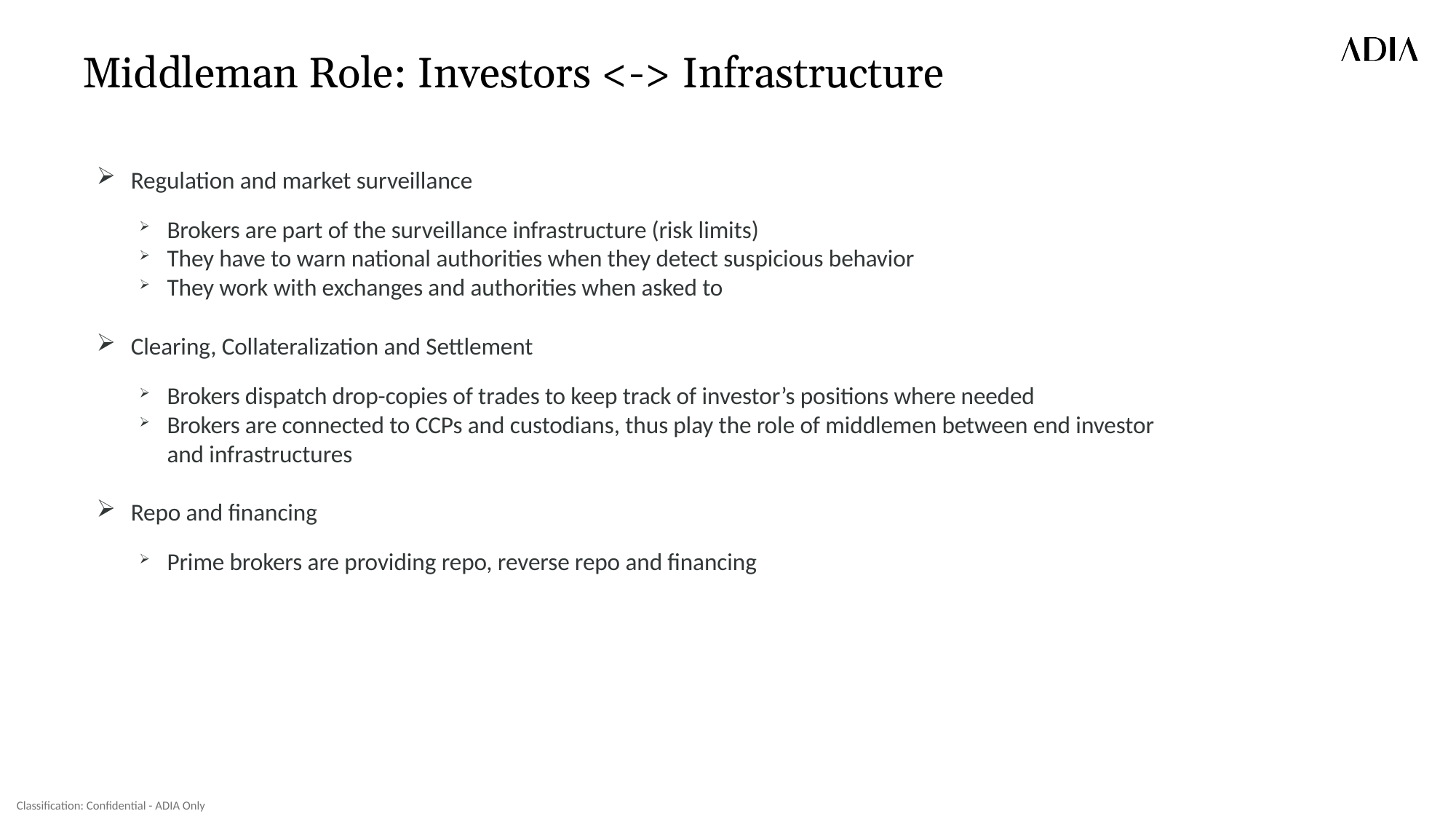

# Middleman Role: Investors <-> Infrastructure
Regulation and market surveillance
Brokers are part of the surveillance infrastructure (risk limits)
They have to warn national authorities when they detect suspicious behavior
They work with exchanges and authorities when asked to

Clearing, Collateralization and Settlement
Brokers dispatch drop-copies of trades to keep track of investor’s positions where needed
Brokers are connected to CCPs and custodians, thus play the role of middlemen between end investor and infrastructures

Repo and financing
Prime brokers are providing repo, reverse repo and financing